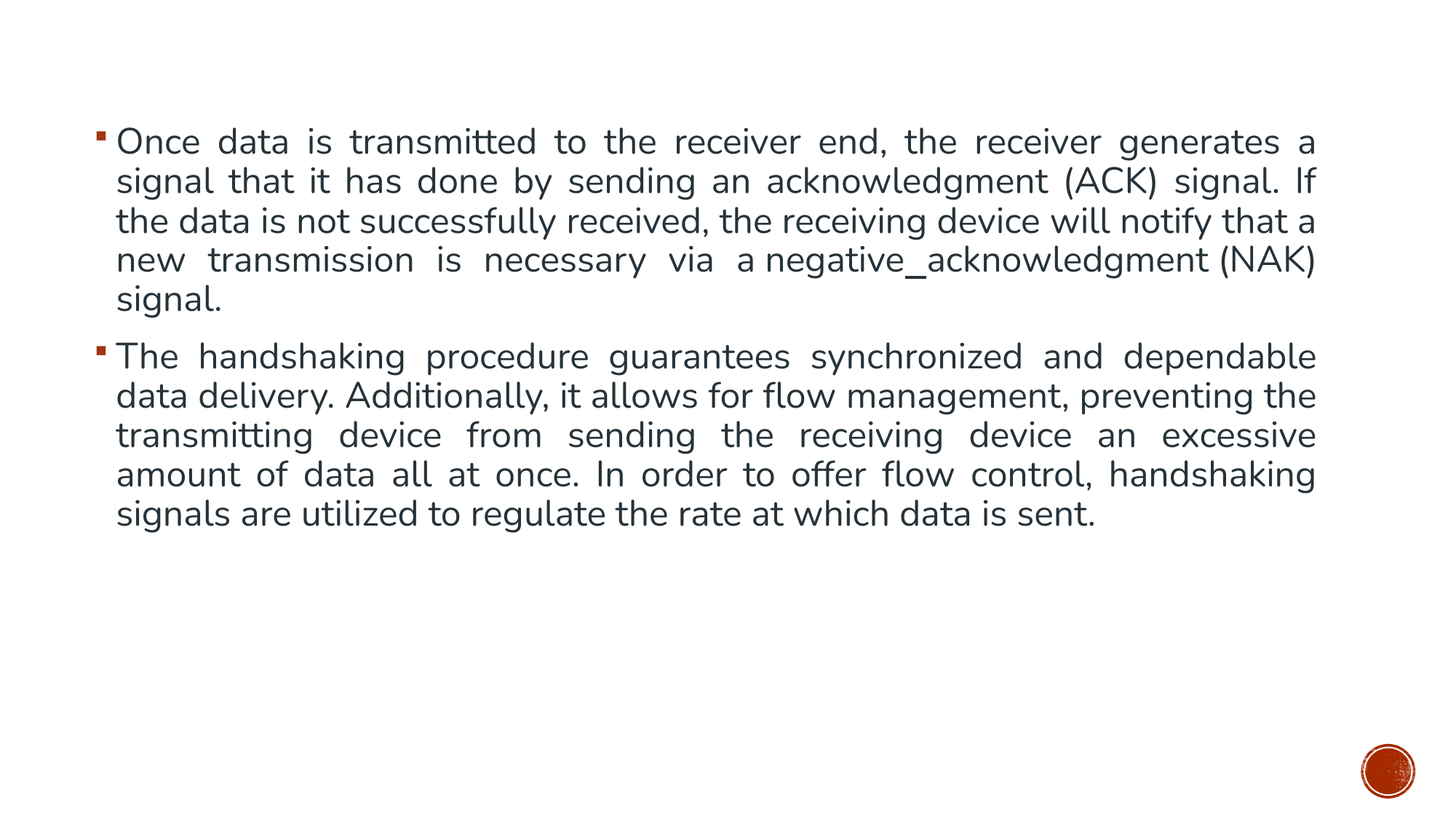

Once data is transmitted to the receiver end, the receiver generates a signal that it has done by sending an acknowledgment (ACK) signal. If the data is not successfully received, the receiving device will notify that a new transmission is necessary via a negative acknowledgment (NAK) signal.
The handshaking procedure guarantees synchronized and dependable data delivery. Additionally, it allows for flow management, preventing the transmitting device from sending the receiving device an excessive amount of data all at once. In order to offer flow control, handshaking signals are utilized to regulate the rate at which data is sent.